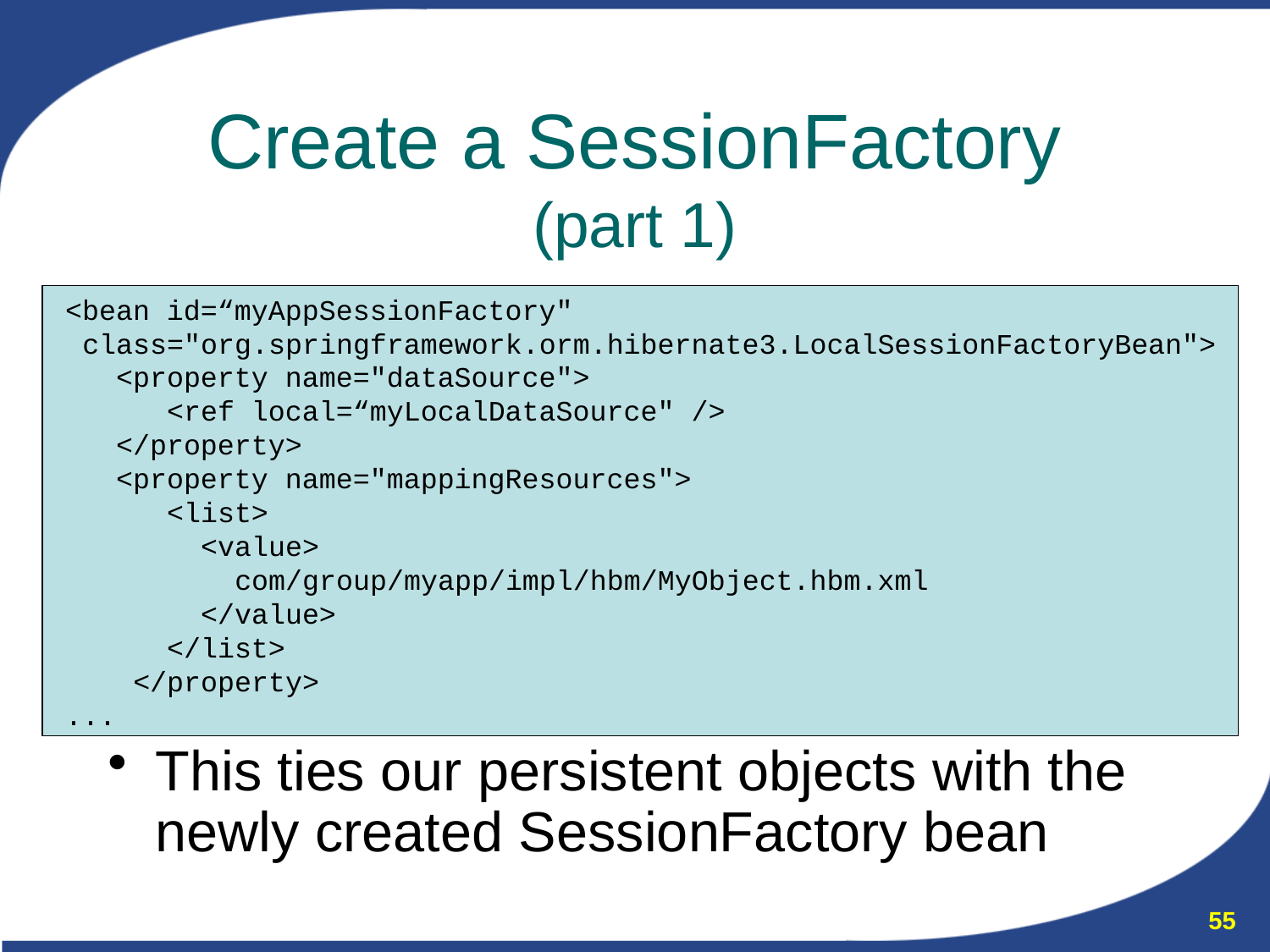

# Create a SessionFactory (part 1)

<bean id=“myAppSessionFactory"
 class="org.springframework.orm.hibernate3.LocalSessionFactoryBean">
   <property name="dataSource">
      <ref local=“myLocalDataSource" />
   </property>
   <property name="mappingResources">
      <list>
        <value>
          com/group/myapp/impl/hbm/MyObject.hbm.xml
        </value>
      </list>
    </property>
...
This ties our persistent objects with the newly created SessionFactory bean
55